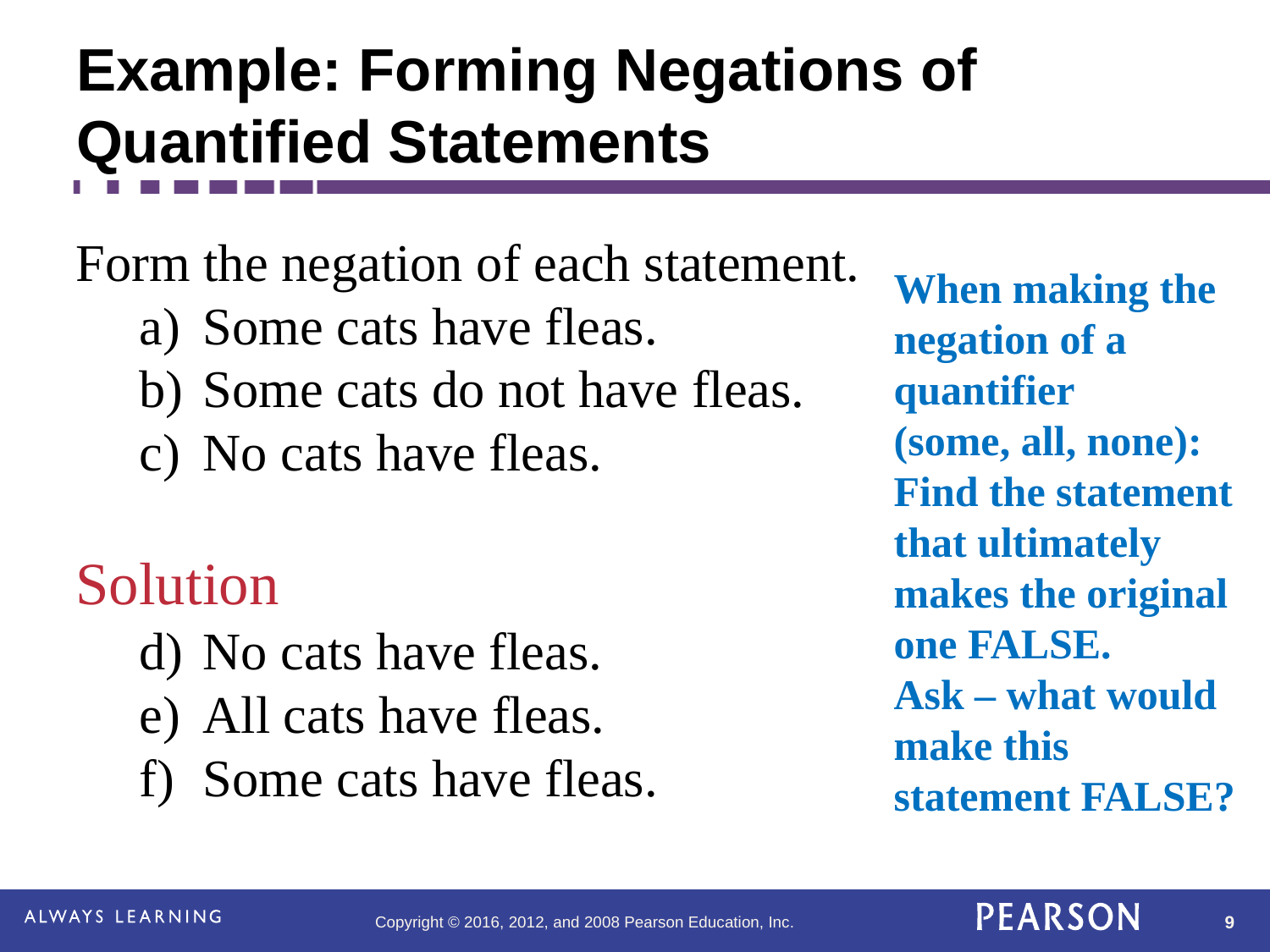

# Example: Forming Negations of Quantified Statements
Form the negation of each statement.
Some cats have fleas.
Some cats do not have fleas.
No cats have fleas.

Solution
No cats have fleas.
All cats have fleas.
Some cats have fleas.
When making the negation of a quantifier
(some, all, none):
Find the statement that ultimately makes the original one FALSE.
Ask – what would make this statement FALSE?